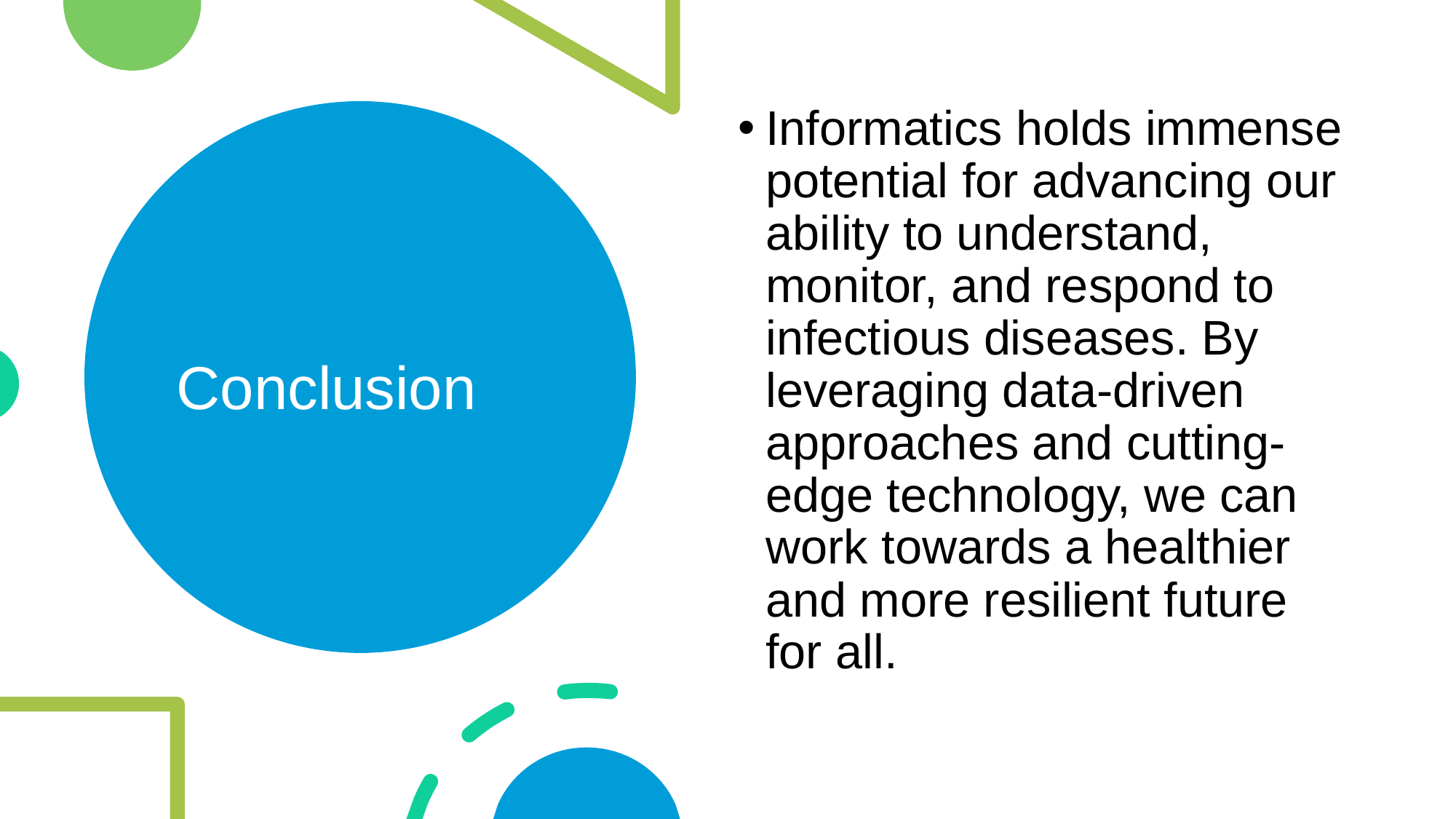

Informatics holds immense potential for advancing our ability to understand, monitor, and respond to infectious diseases. By leveraging data-driven approaches and cutting-edge technology, we can work towards a healthier and more resilient future for all.

# Conclusion